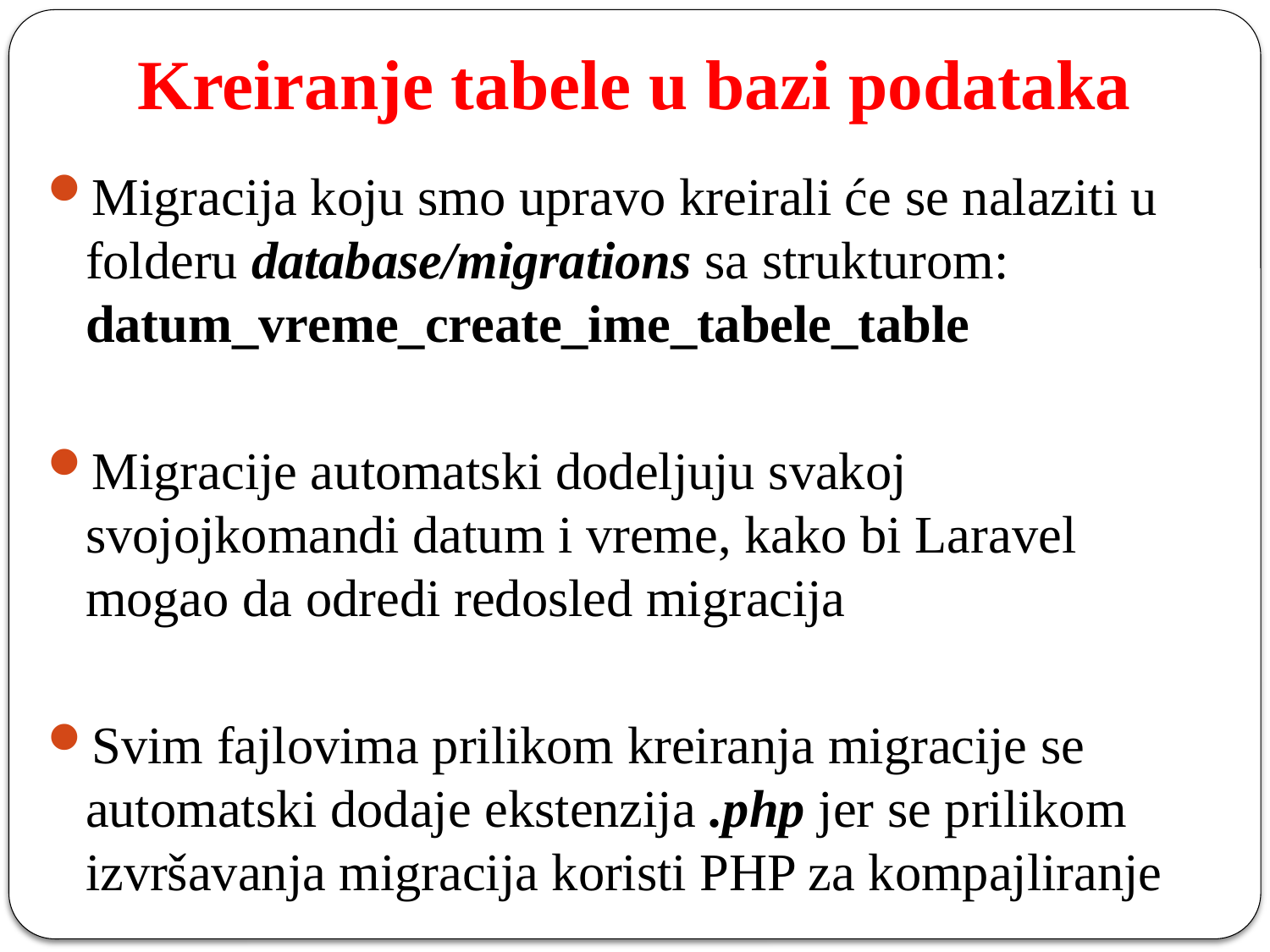

# Kreiranje tabele u bazi podataka
Migracija koju smo upravo kreirali će se nalaziti u folderu database/migrations sa strukturom:
datum_vreme_create_ime_tabele_table

Migracije automatski dodeljuju svakoj svojojkomandi datum i vreme, kako bi Laravel mogao da odredi redosled migracija

Svim fajlovima prilikom kreiranja migracije se automatski dodaje ekstenzija .php jer se prilikom izvršavanja migracija koristi PHP za kompajliranje